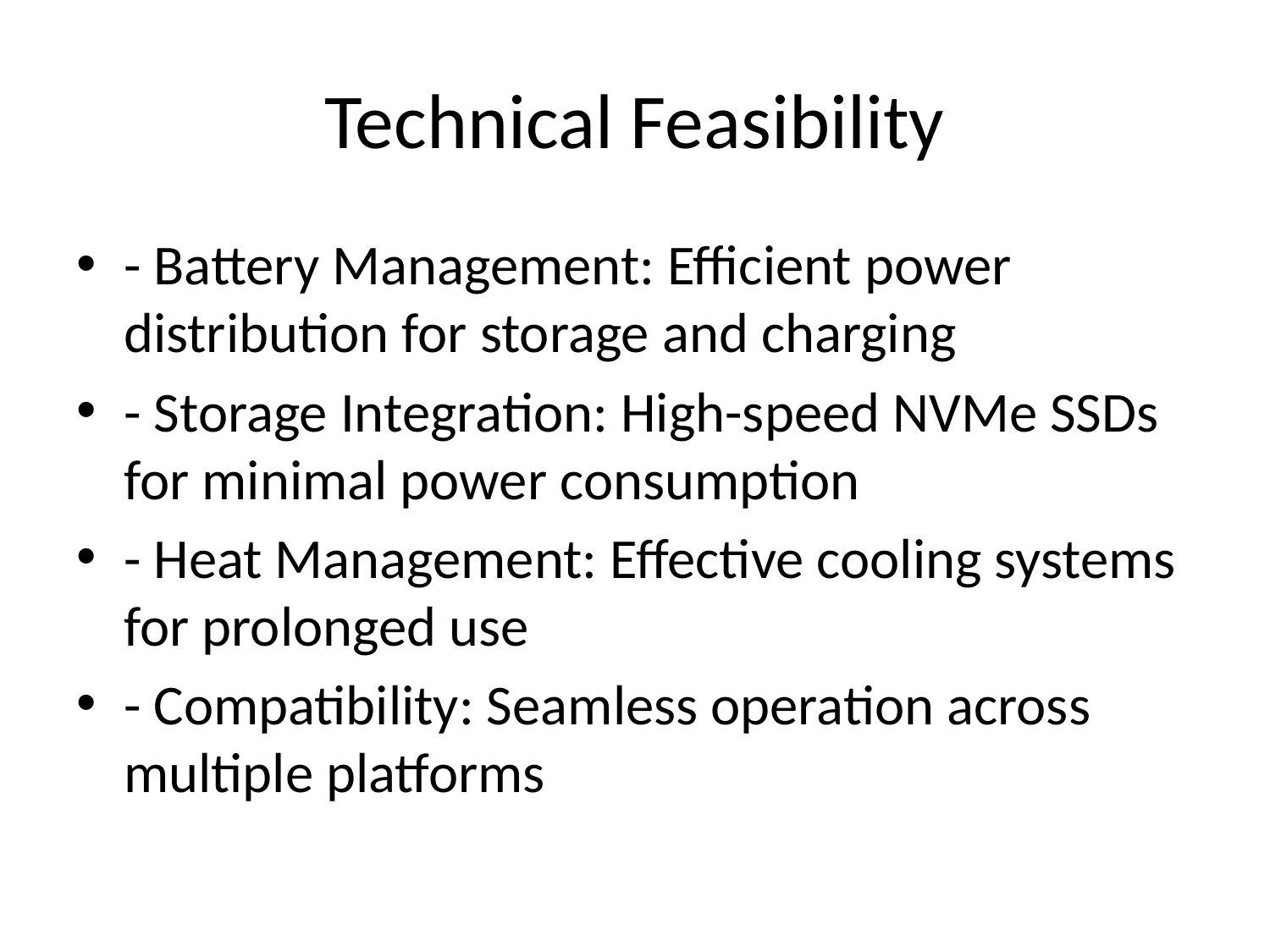

# Technical Feasibility
- Battery Management: Efficient power distribution for storage and charging
- Storage Integration: High-speed NVMe SSDs for minimal power consumption
- Heat Management: Effective cooling systems for prolonged use
- Compatibility: Seamless operation across multiple platforms